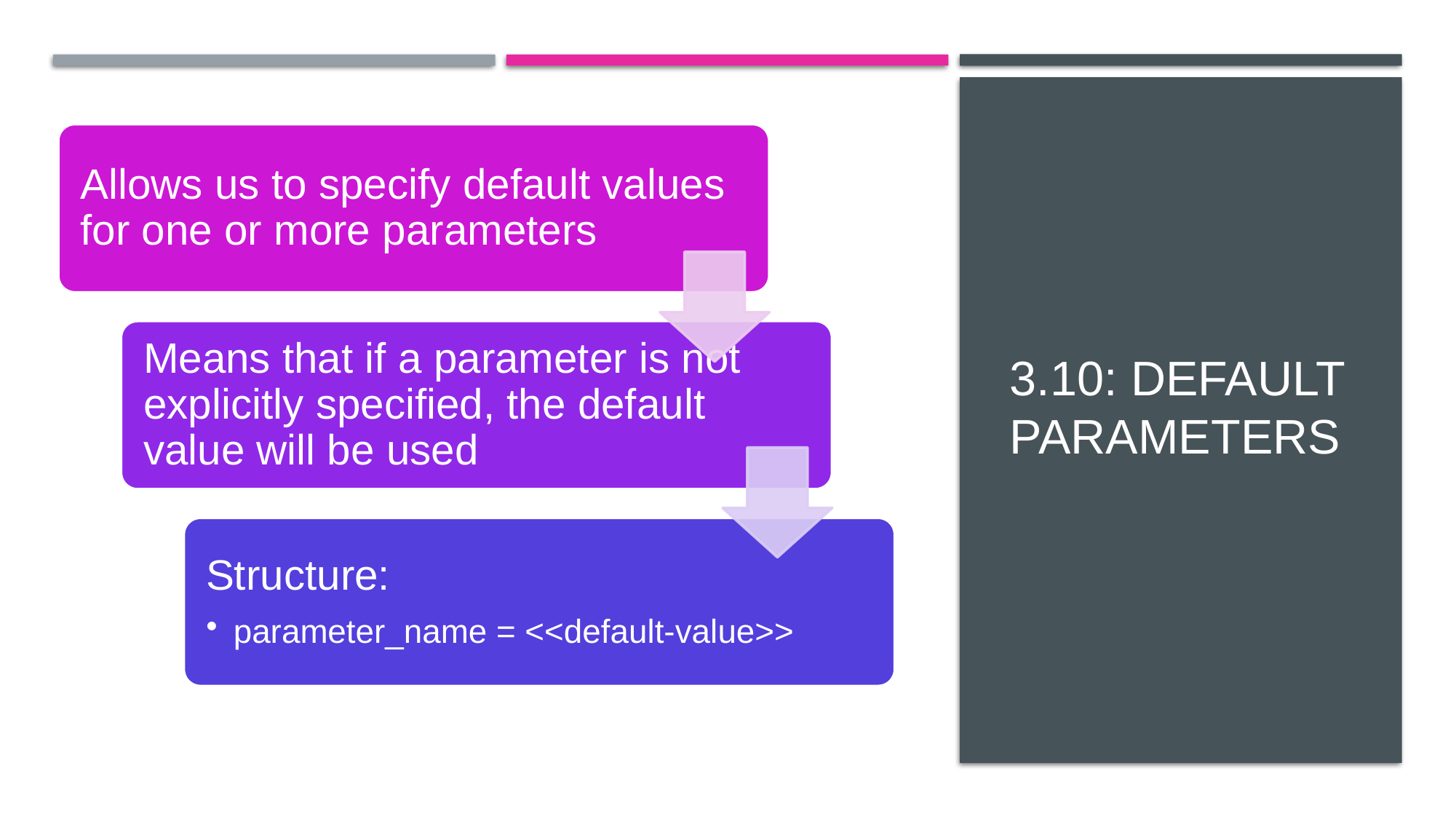

Allows us to specify default values for one or more parameters
Means that if a parameter is not explicitly specified, the default value will be used
Structure:
parameter_name = <<default-value>>

# 3.10: Default Parameters